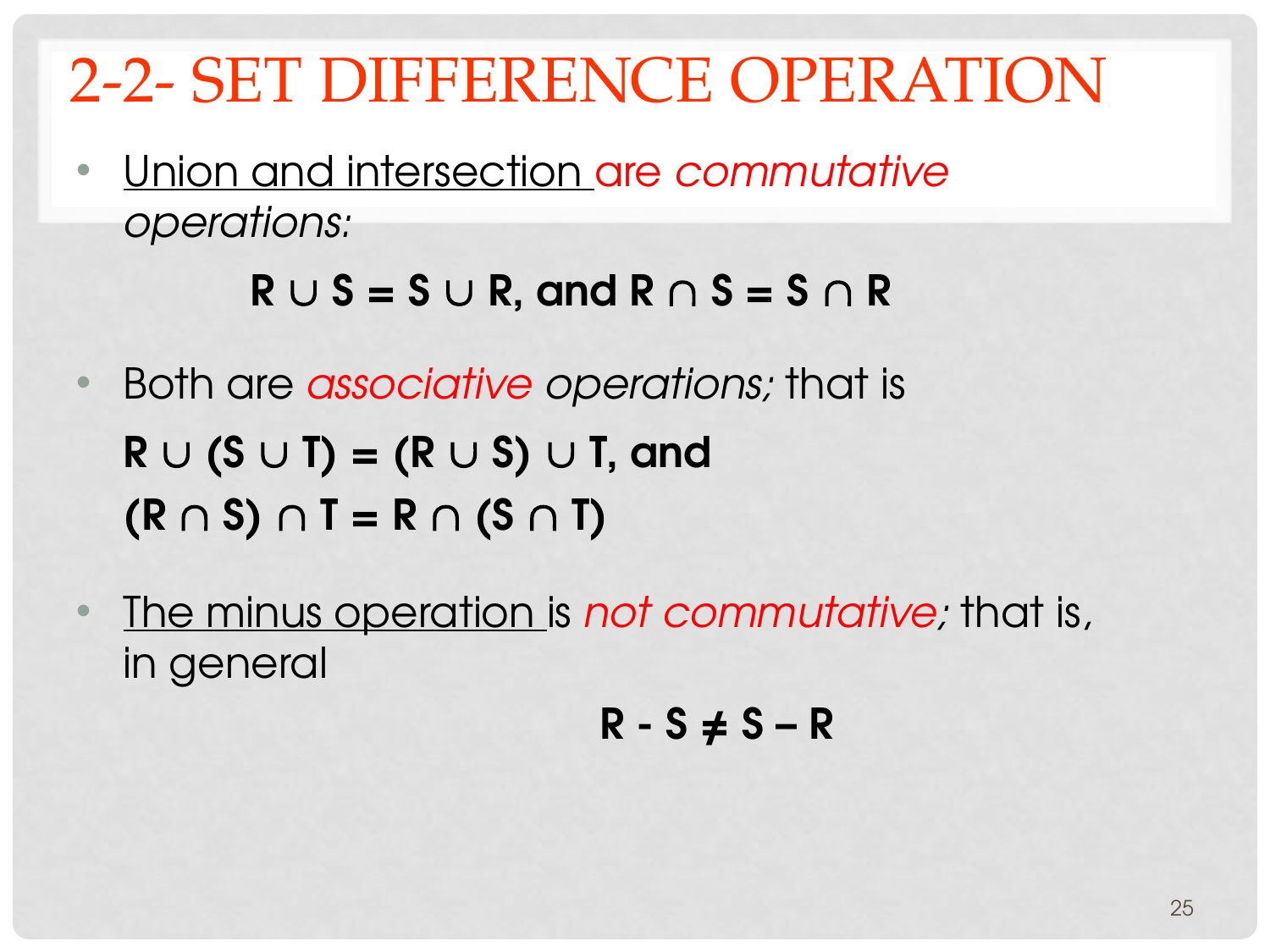

# 2-2- Set Difference Operation
Union and intersection are commutative operations:
		R ∪ S = S ∪ R, and R ∩ S = S ∩ R

Both are associative operations; that is
	R ∪ (S ∪ T) = (R ∪ S) ∪ T, and
	(R ∩ S) ∩ T = R ∩ (S ∩ T)

The minus operation is not commutative; that is, in general
		                              R - S ≠ S – R
25